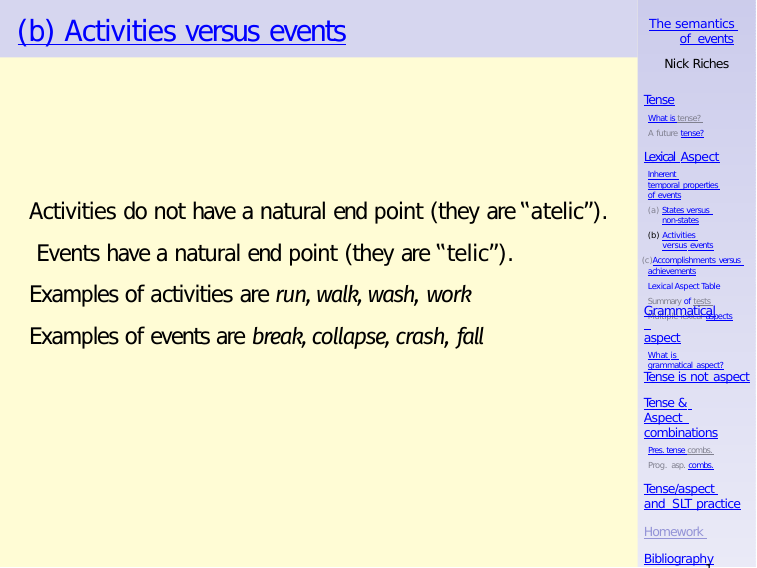

# (b) Activities versus events
The semantics of  events
Nick Riches

Tense
What is tense?  A future tense?
Lexical Aspect
Inherent temporal  properties of events
States versus non-states
Activities versus events
Accomplishments versus  achievements
Lexical Aspect Table  Summary of tests  Multiple lexical aspects
Activities do not have a natural end point (they are “atelic”).  Events have a natural end point (they are “telic”).
Examples of activities are run, walk, wash, work
Examples of events are break, collapse, crash, fall
Grammatical  aspect
What is grammatical  aspect?
Tense is not aspect

Tense & Aspect  combinations
Pres. tense combs.  Prog.  asp. combs.

Tense/aspect and  SLT practice
Homework  Bibliography
12 / 38